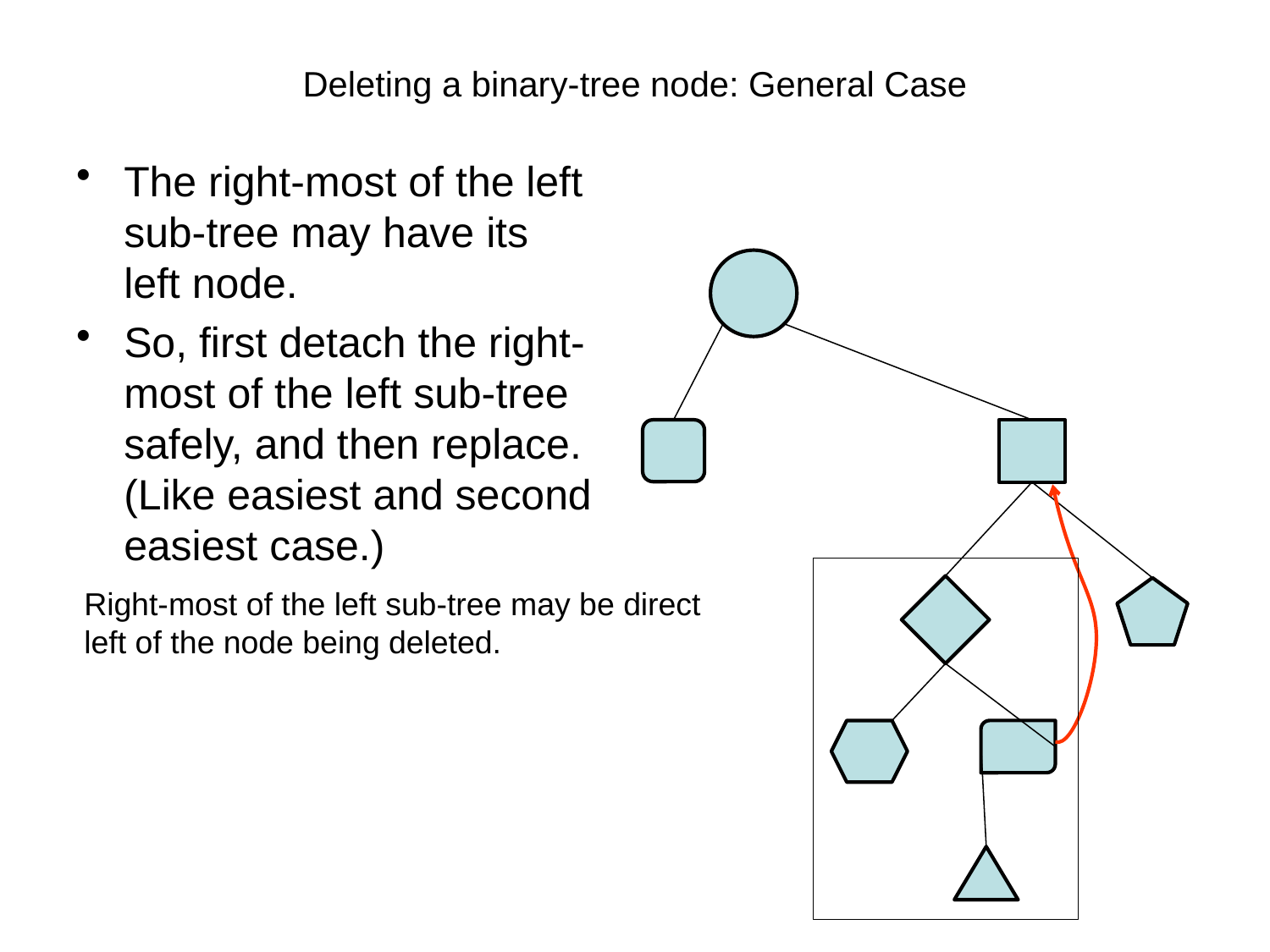

# Deleting a binary-tree node: General Case
The right-most of the left sub-tree may have its left node.
So, first detach the right-most of the left sub-tree safely, and then replace.  (Like easiest and second easiest case.)

Right-most of the left sub-tree may be direct left of the node being deleted.